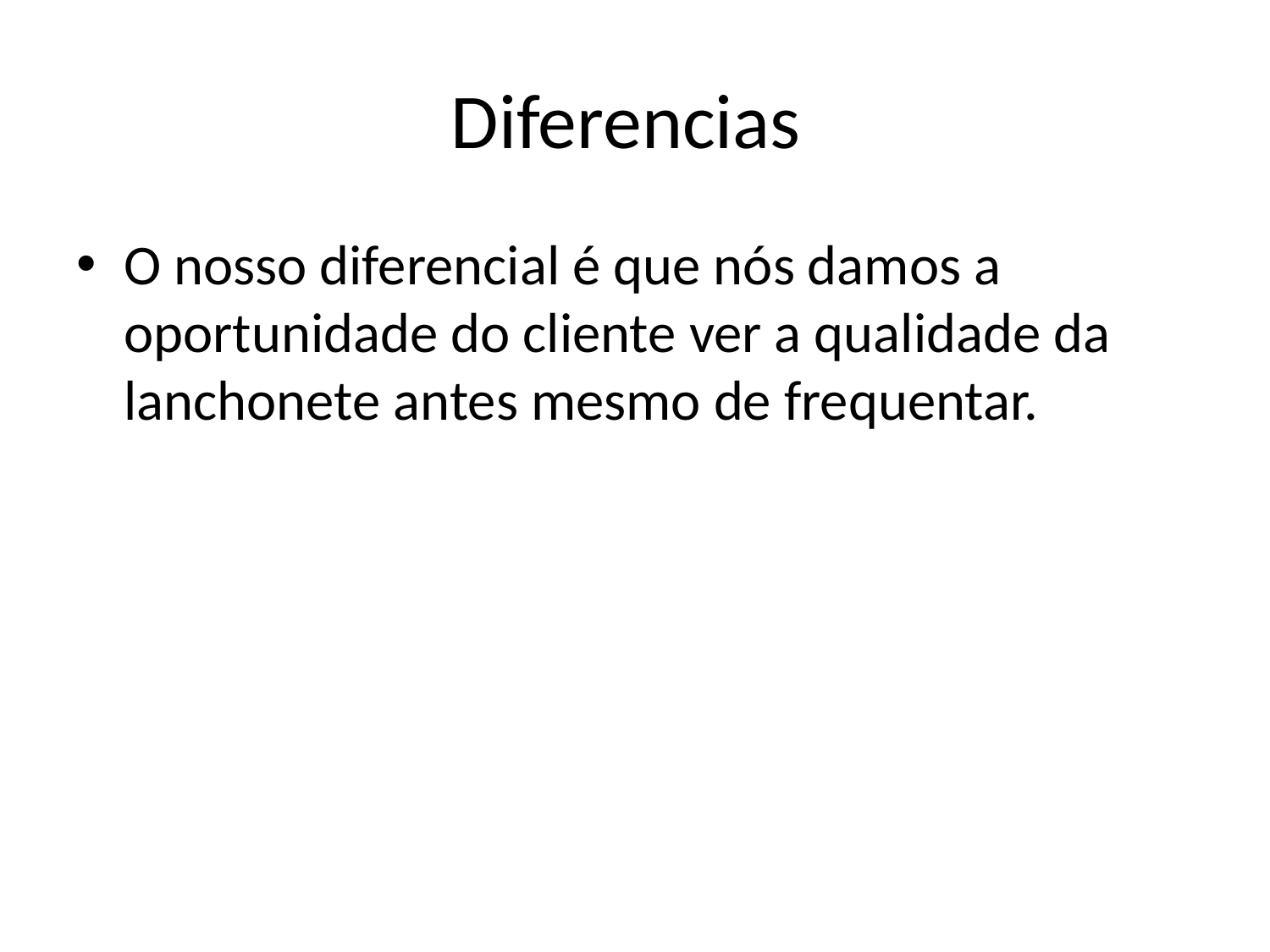

# Diferencias
O nosso diferencial é que nós damos a oportunidade do cliente ver a qualidade da lanchonete antes mesmo de frequentar.